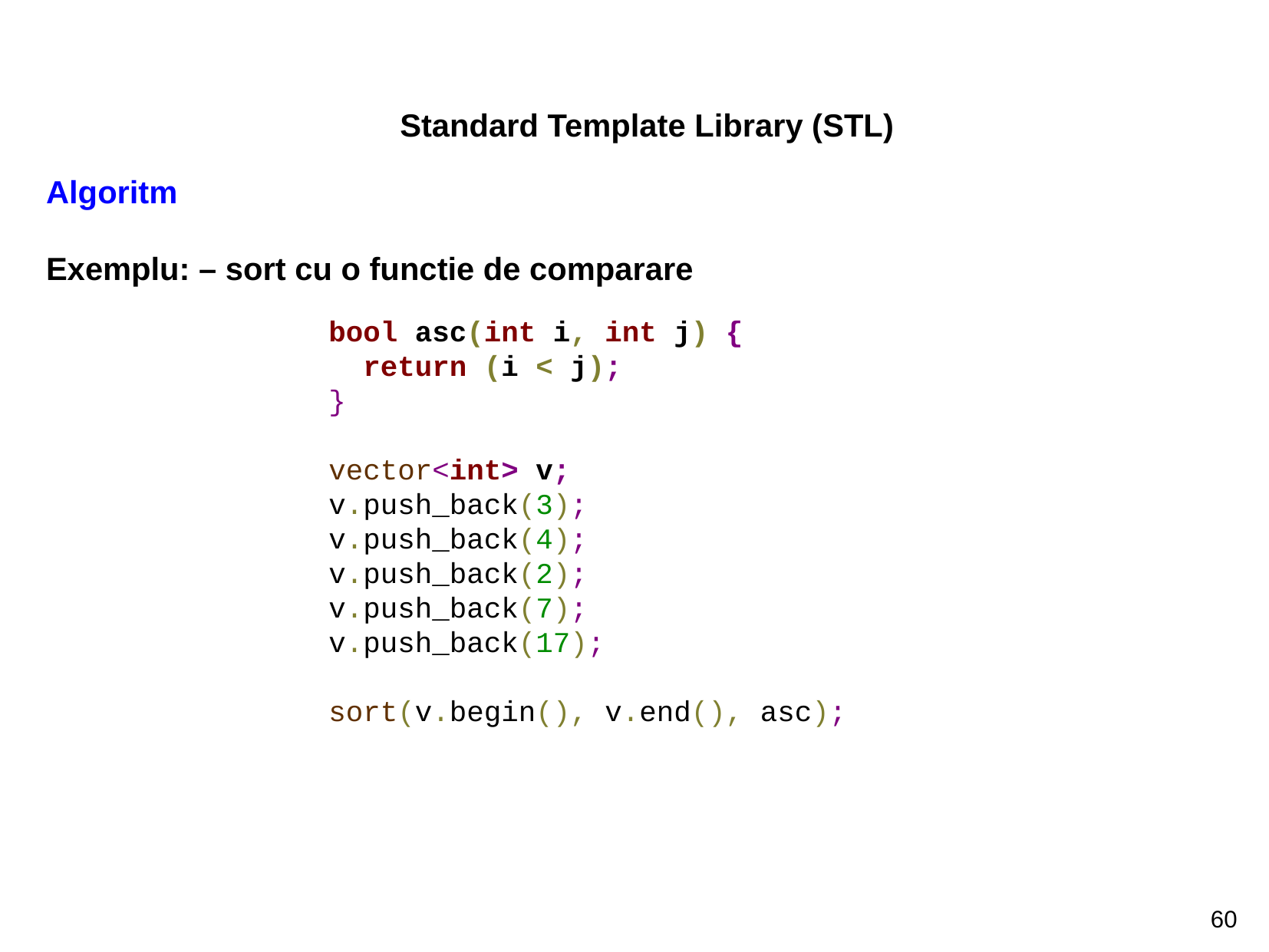

Standard Template Library (STL)
Algoritm

Exemplu: – sort cu o functie de comparare

bool asc(int i, int j) {
  return (i < j);
}

vector<int> v;
v.push_back(3);
v.push_back(4);
v.push_back(2);
v.push_back(7);
v.push_back(17);

sort(v.begin(), v.end(), asc);
60